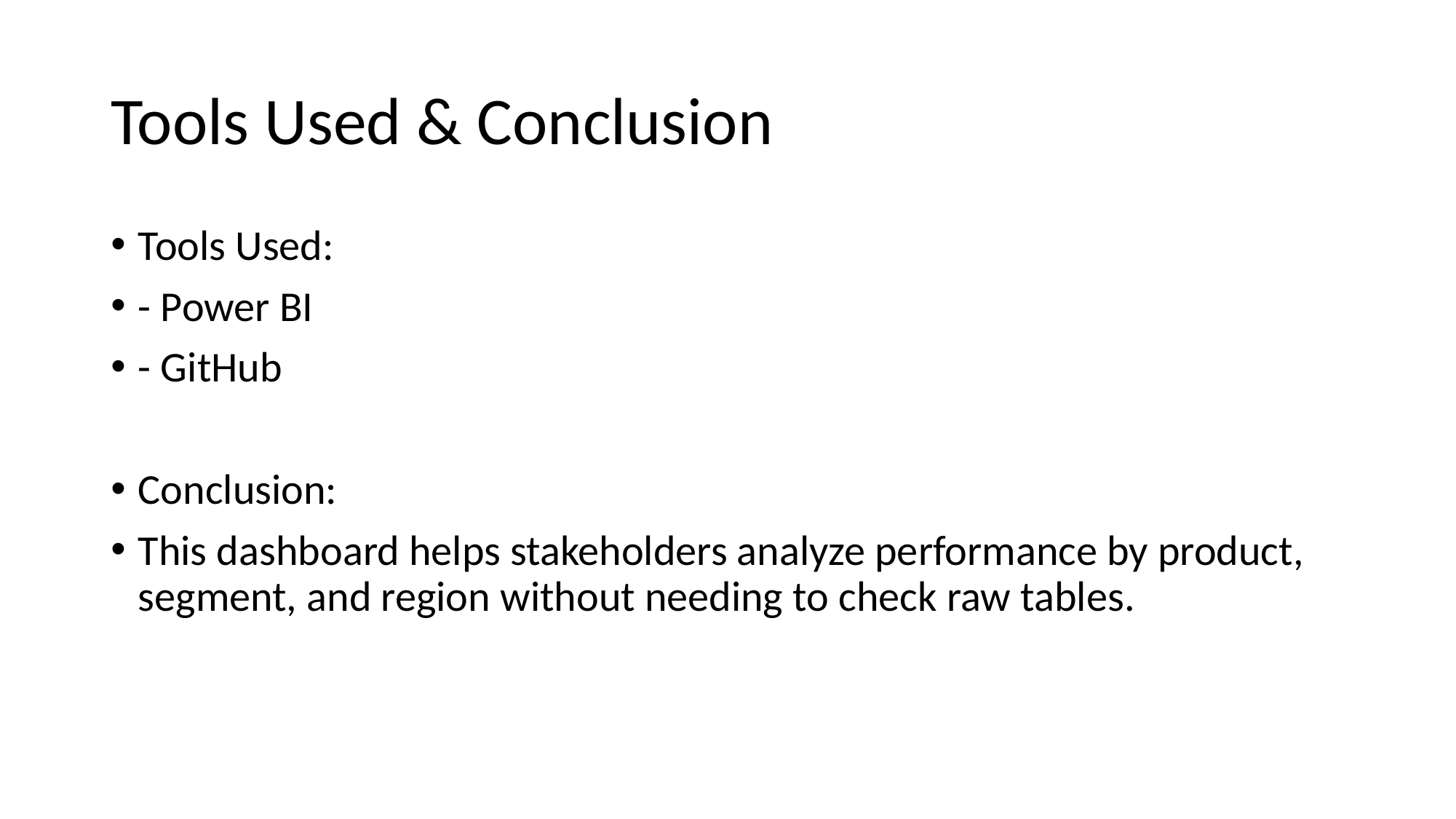

# Tools Used & Conclusion
Tools Used:
- Power BI
- GitHub

Conclusion:
This dashboard helps stakeholders analyze performance by product, segment, and region without needing to check raw tables.